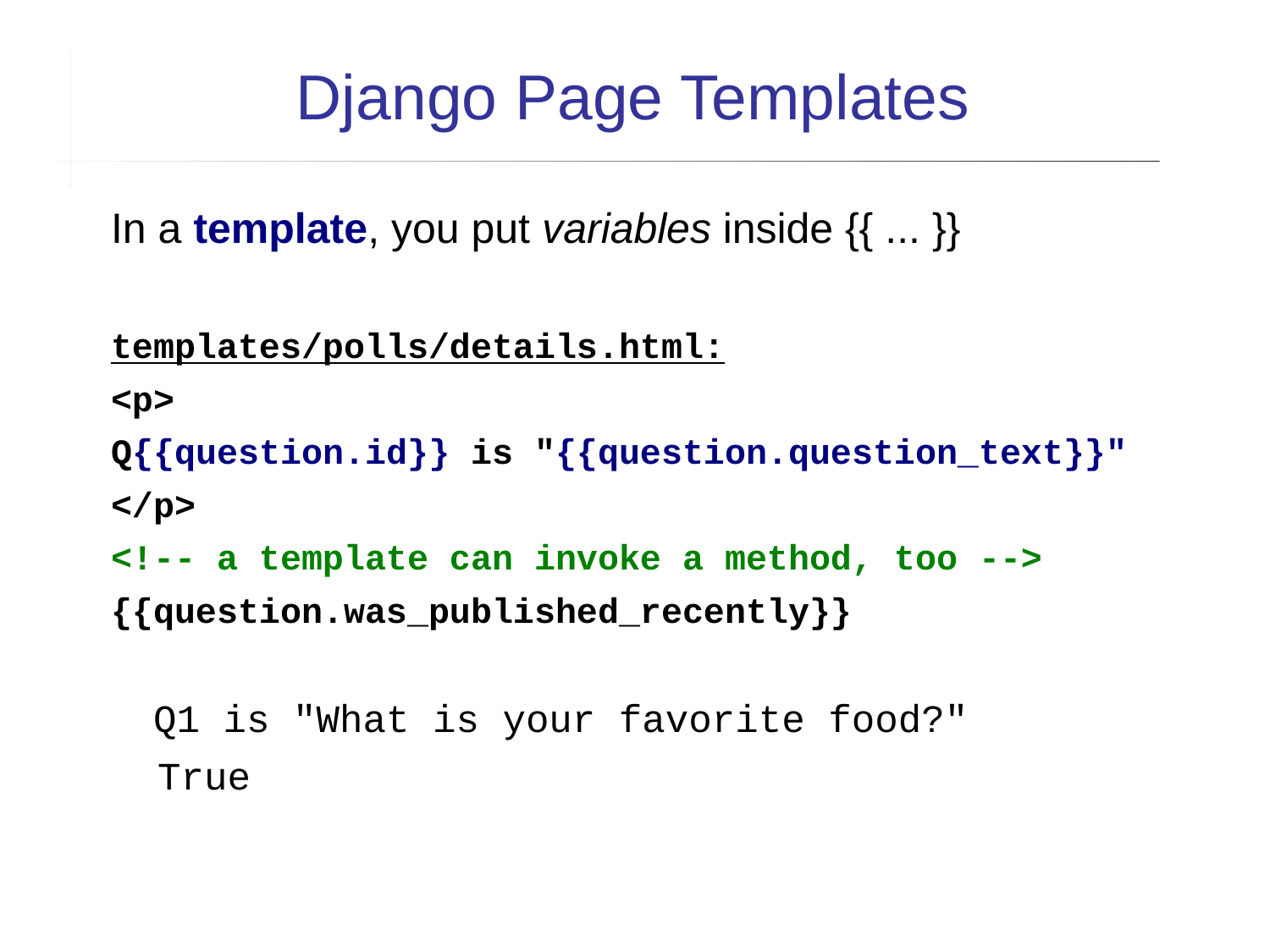

Django Page Templates
In a template, you put variables inside {{ ... }}

templates/polls/details.html:
<p>
Q{{question.id}} is "{{question.question_text}}"
</p>
<!-- a template can invoke a method, too -->
{{question.was_published_recently}}

  Q1 is "What is your favorite food?"
  True